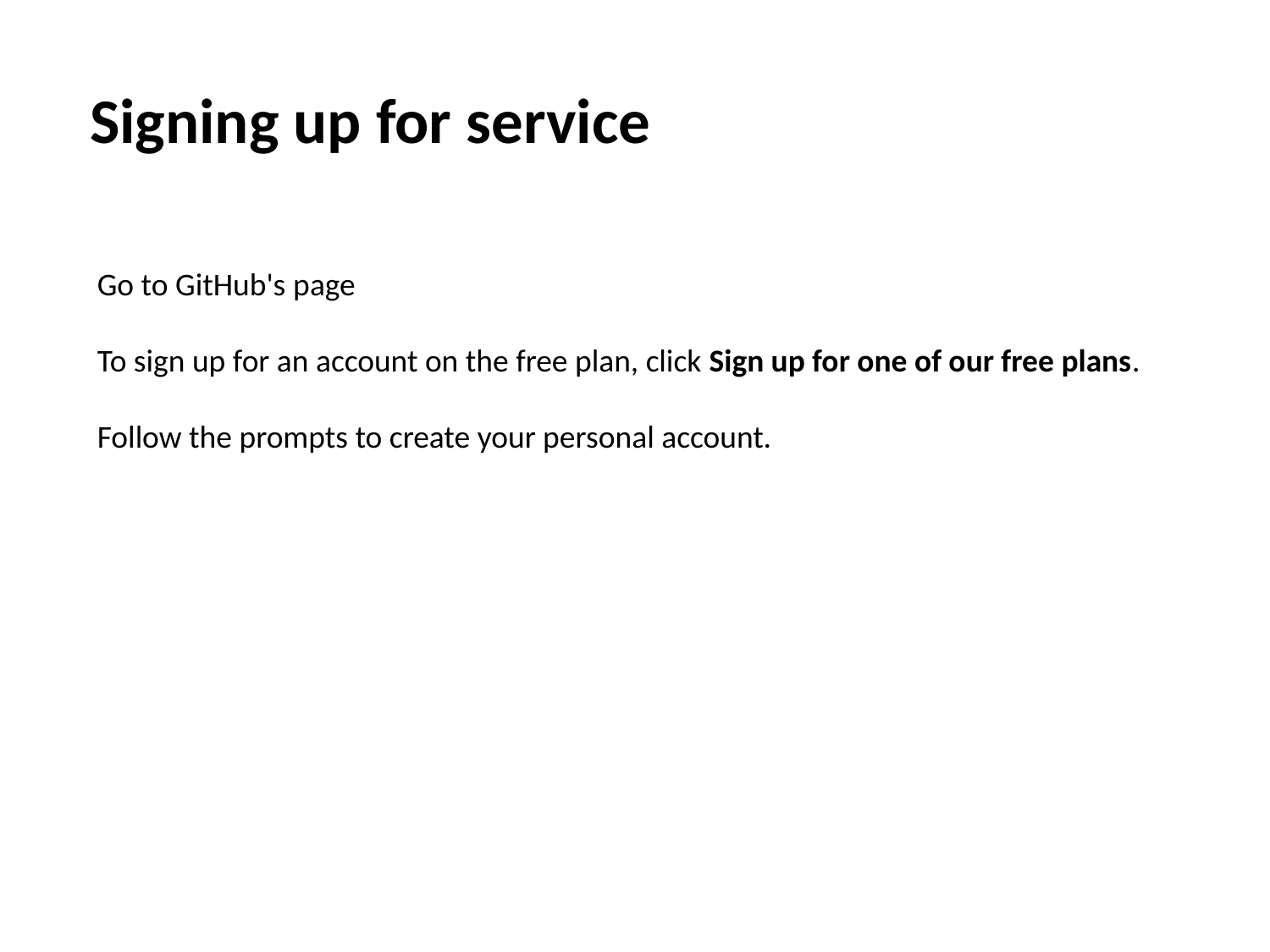

Signing up for service
Go to GitHub's page

To sign up for an account on the free plan, click Sign up for one of our free plans.

Follow the prompts to create your personal account.